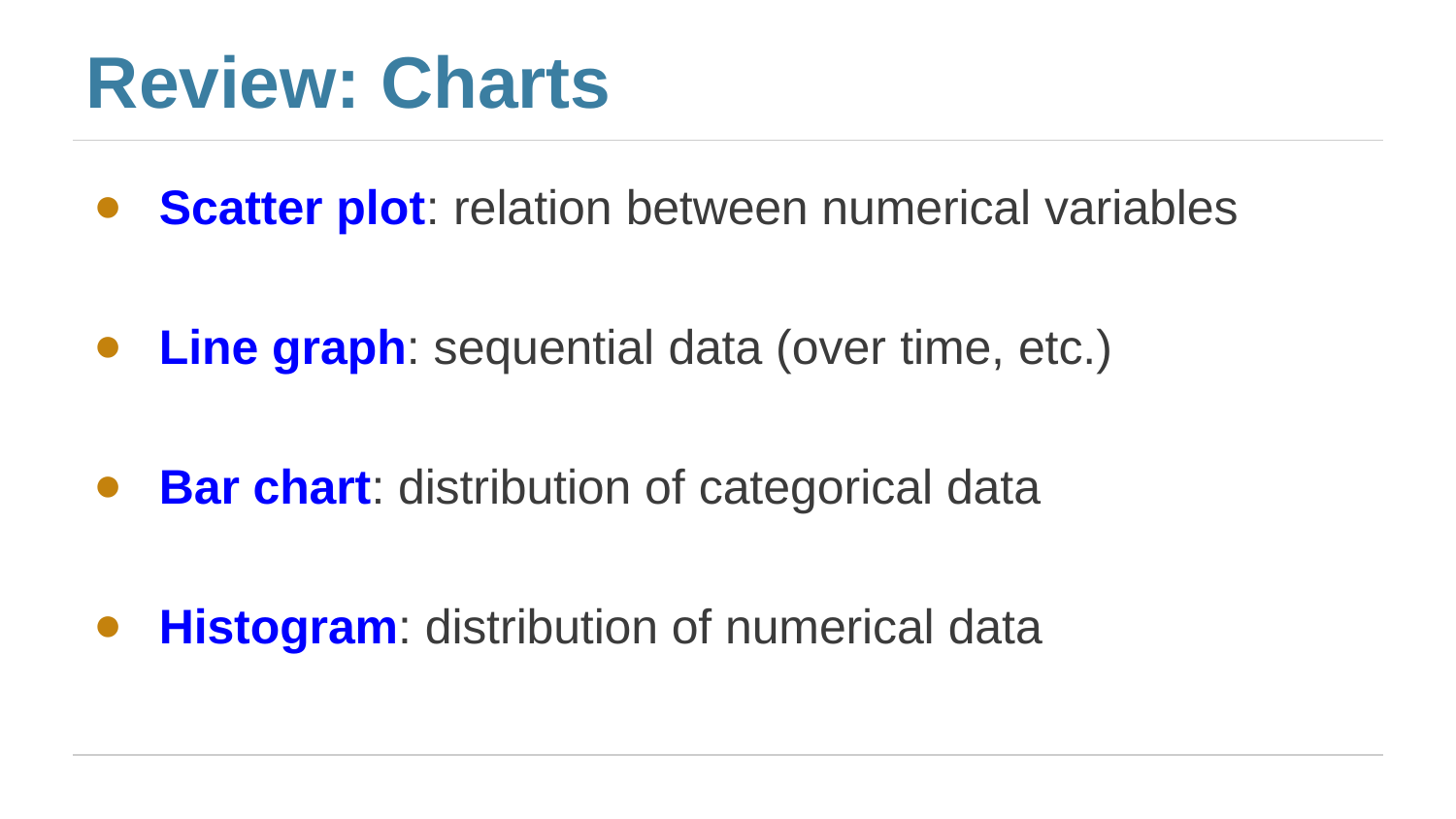

# Review: Charts
Scatter plot: relation between numerical variables

Line graph: sequential data (over time, etc.)

Bar chart: distribution of categorical data

Histogram: distribution of numerical data